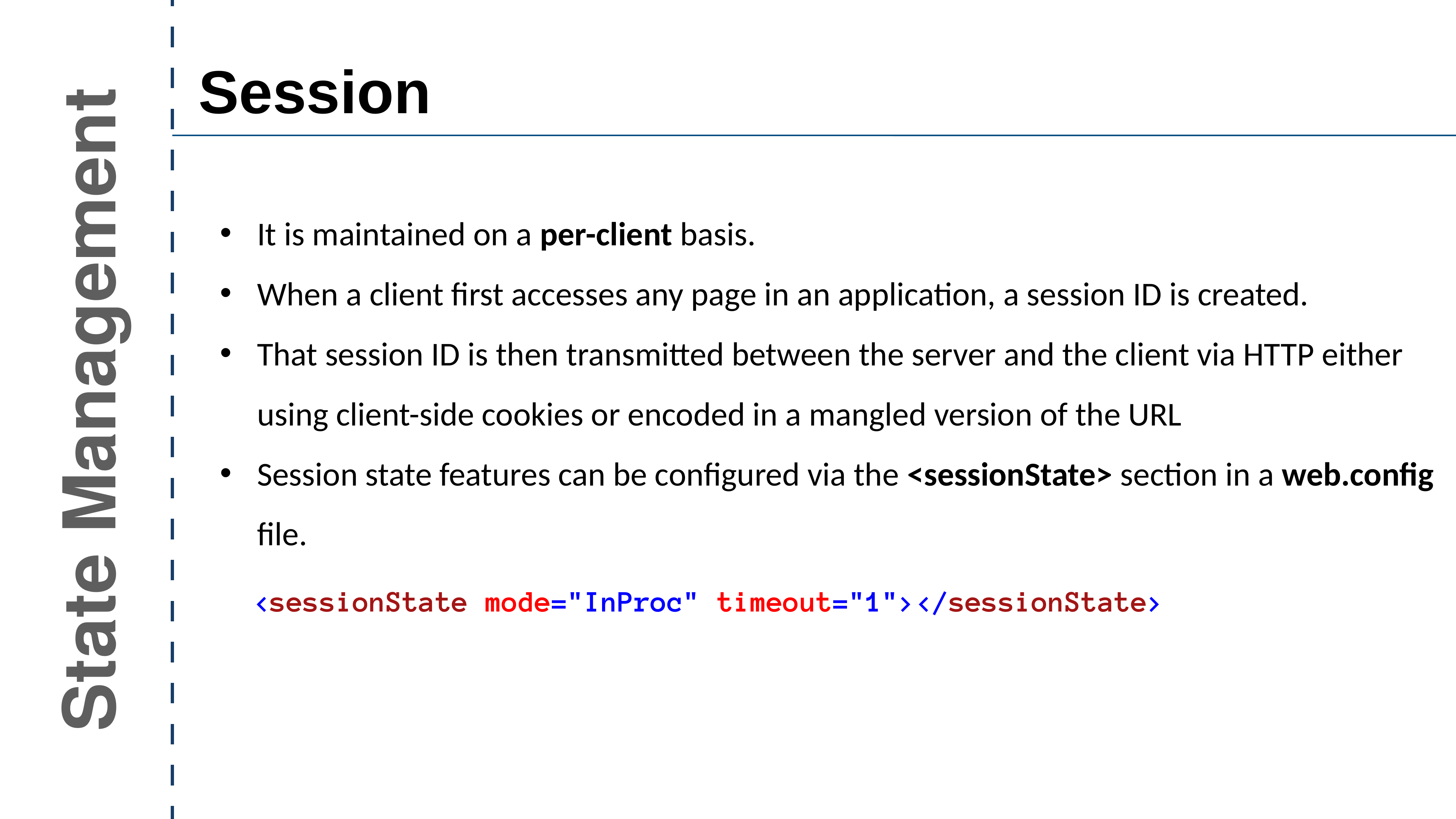

Session

It is maintained on a per-client basis.
When a client first accesses any page in an application, a session ID is created.
That session ID is then transmitted between the server and the client via HTTP either using client-side cookies or encoded in a mangled version of the URL
Session state features can be configured via the <sessionState> section in a web.config file.

<sessionState mode="InProc" timeout="1"></sessionState>

State Management